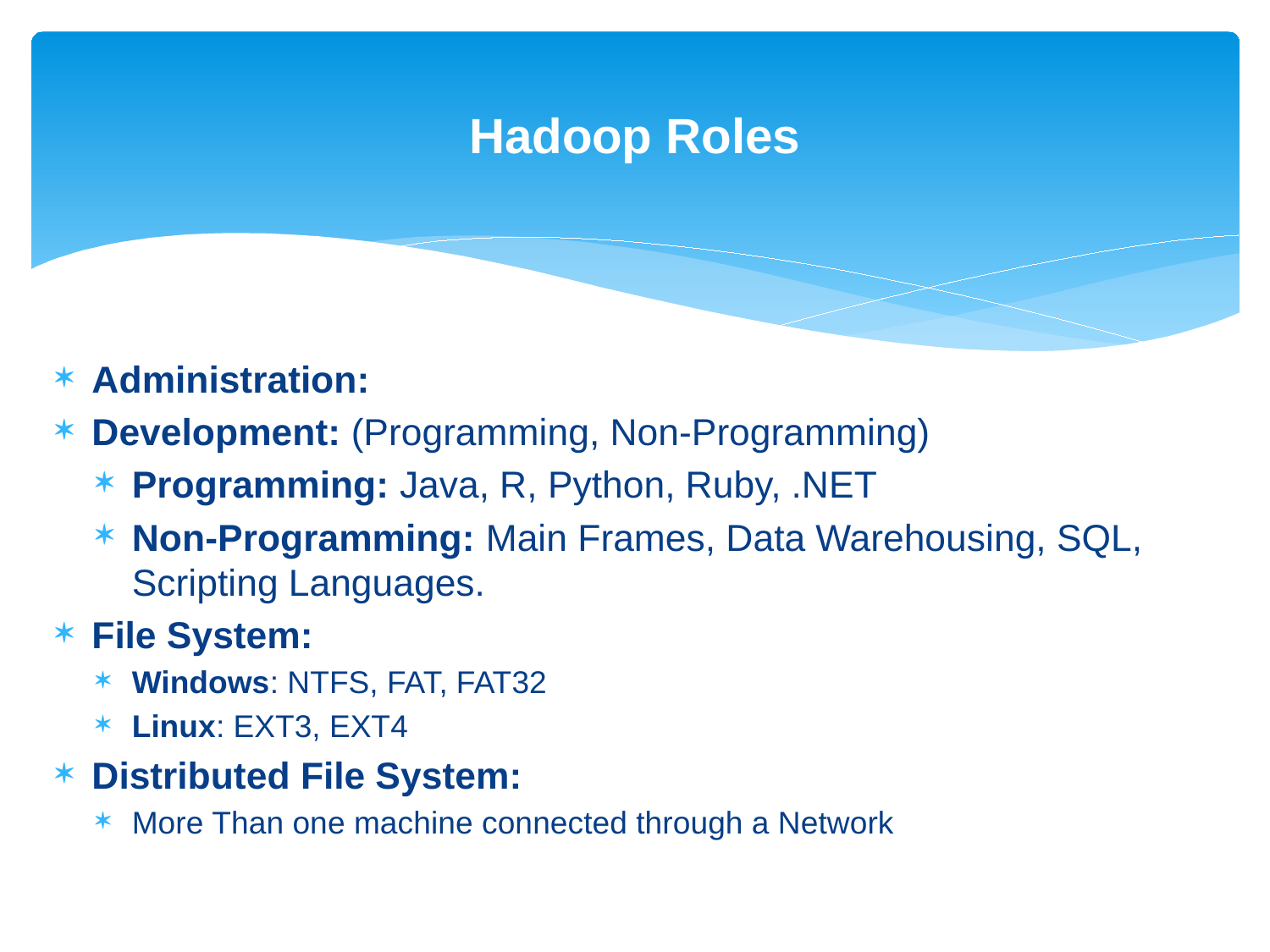

# Hadoop Roles
Administration:
Development: (Programming, Non-Programming)
Programming: Java, R, Python, Ruby, .NET
Non-Programming: Main Frames, Data Warehousing, SQL, Scripting Languages.
File System:
Windows: NTFS, FAT, FAT32
Linux: EXT3, EXT4
Distributed File System:
More Than one machine connected through a Network